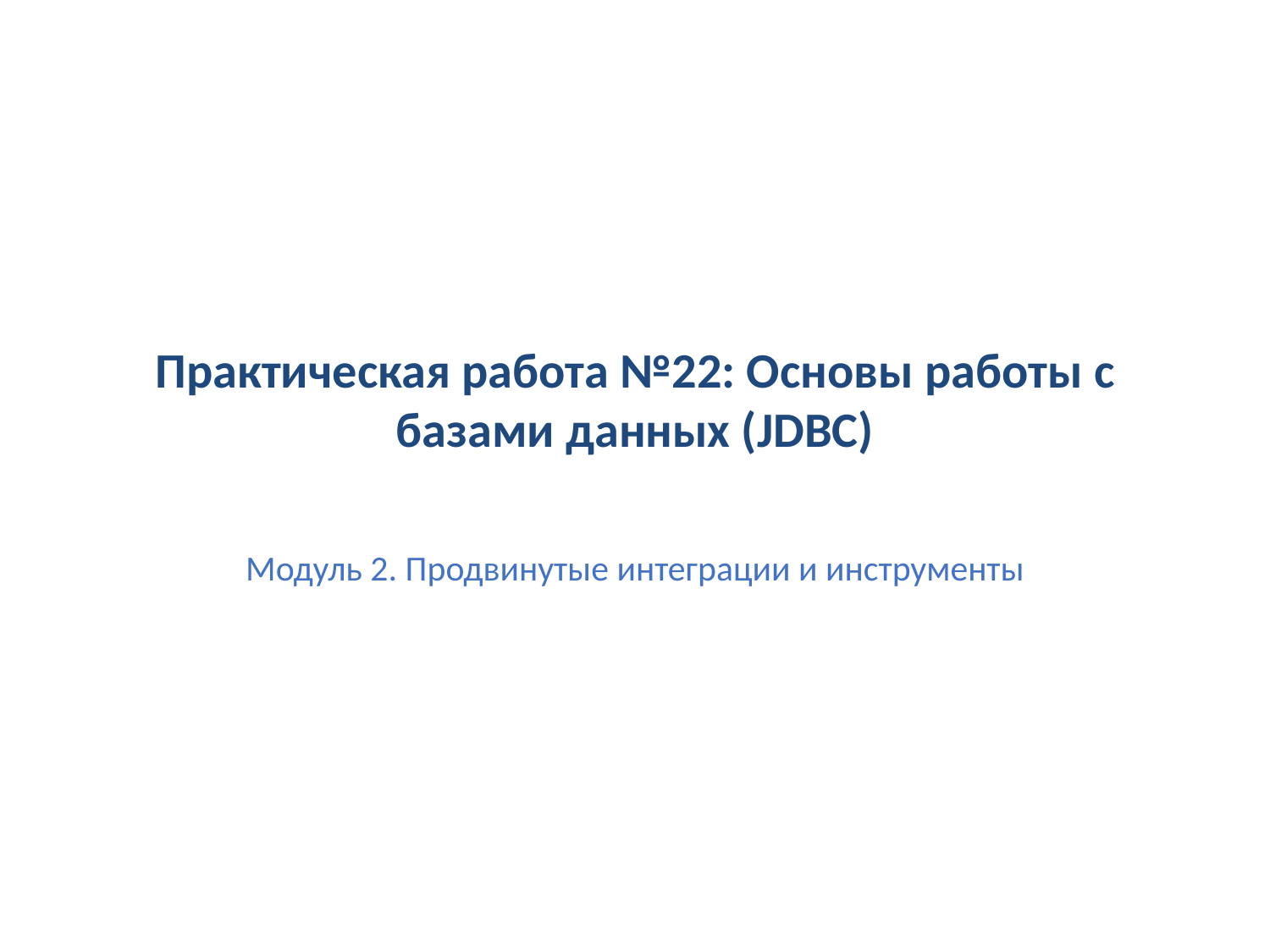

# Практическая работа №22: Основы работы с базами данных (JDBC)
Модуль 2. Продвинутые интеграции и инструменты